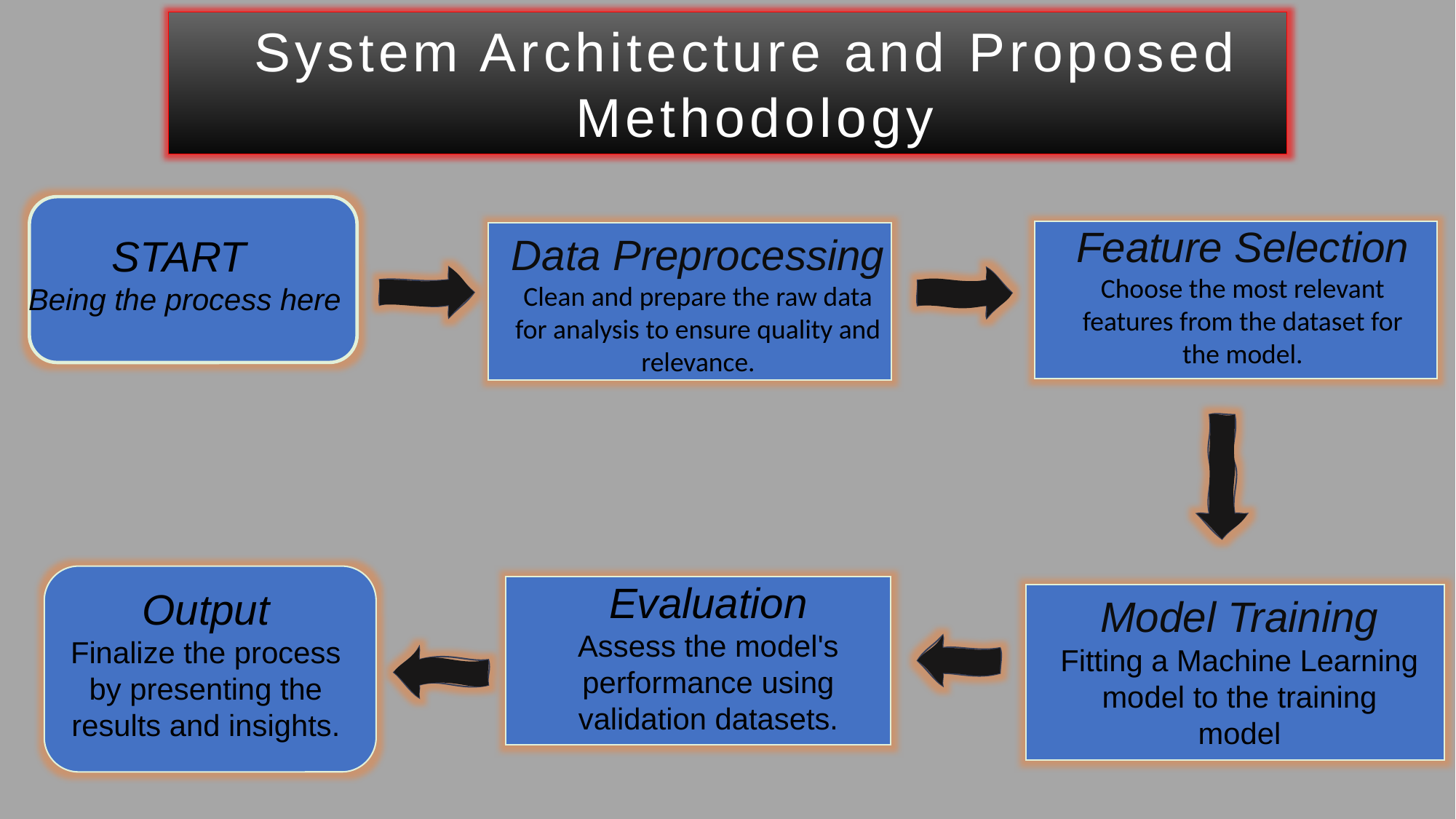

System Architecture and Proposed
Methodology

Feature Selection
Choose the most relevant features from the dataset for the model.

Data Preprocessing
Clean and prepare the raw data for analysis to ensure quality and relevance.

START
Being the process here

Evaluation
Assess the model's performance using validation datasets.

Output
Finalize the process by presenting the results and insights.

Model Training
Fitting a Machine Learning model to the training model